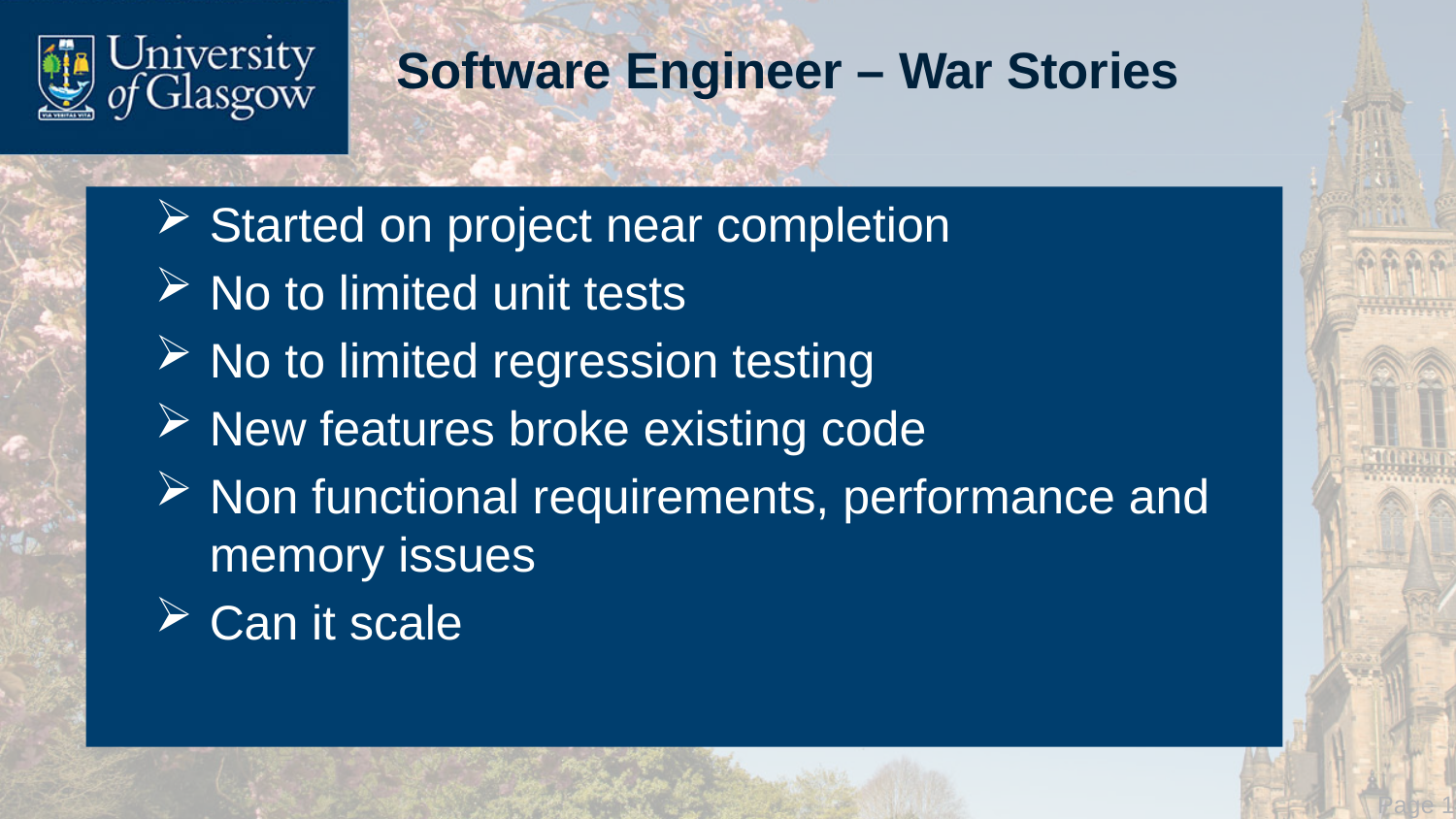

# Software Engineer – War Stories
Started on project near completion
No to limited unit tests
No to limited regression testing
New features broke existing code
Non functional requirements, performance and memory issues
Can it scale
 Page 14